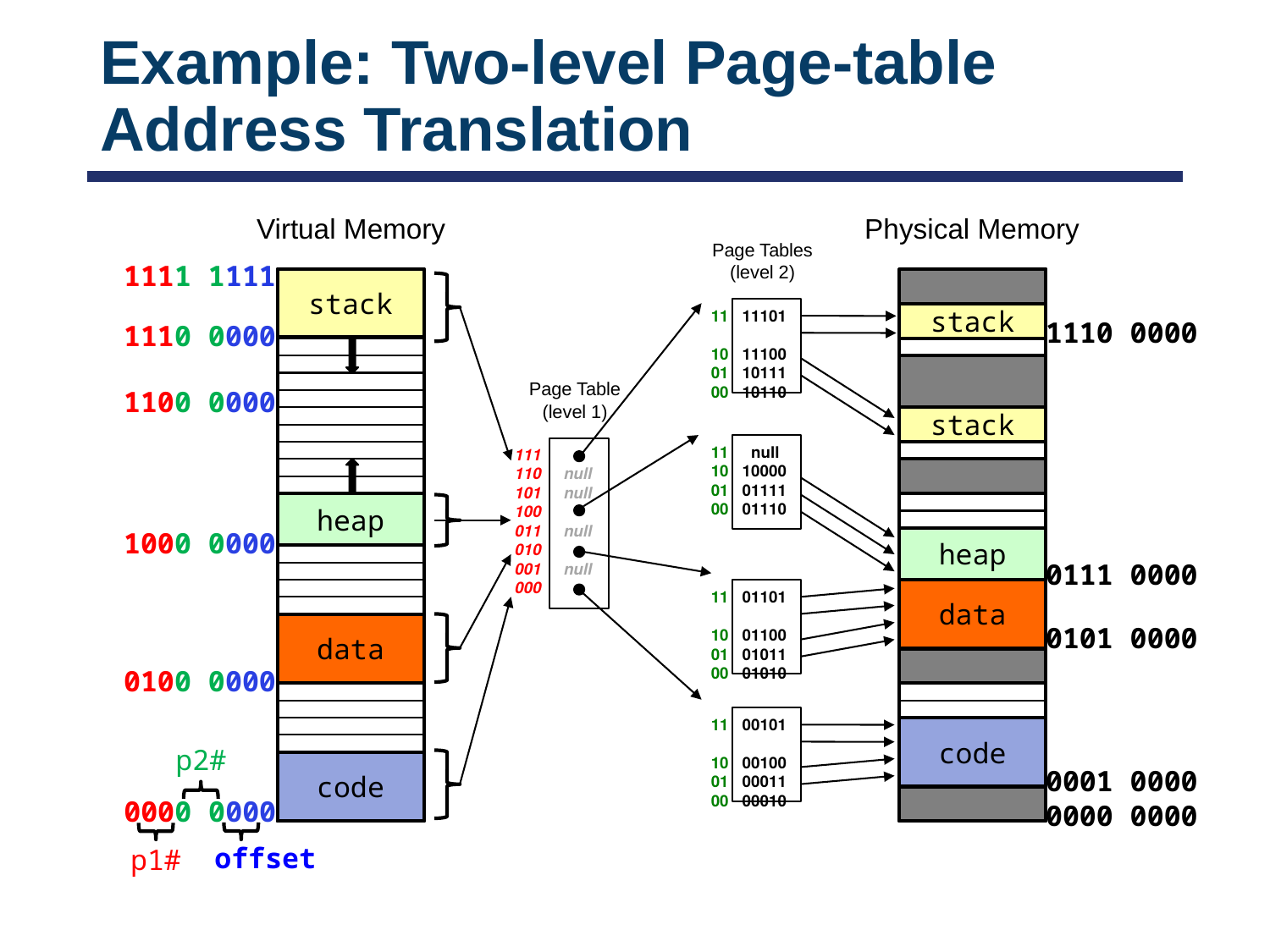

# Example: Two-level Page-table Address Translation
Virtual Memory
Physical Memory
Page Tables
(level 2)
1111 1111
stack

11   11101
10   11100
01   10111
00   10110
stack
1110 0000
1110 0000

Page Table
(level 1)
1100 0000
stack

11     null
10   10000
01   01111
00   01110
111
110     null
101     null
100
011     null
010
001     null
000

heap

1000 0000
heap

0111 0000
data

11   01101
10   01100
01   01011
00   01010

data
0101 0000

0100 0000

11   00101
10   00100
01   00011
00   00010
code
p2#

code
0001 0000

0000 0000
0000 0000

offset
p1#